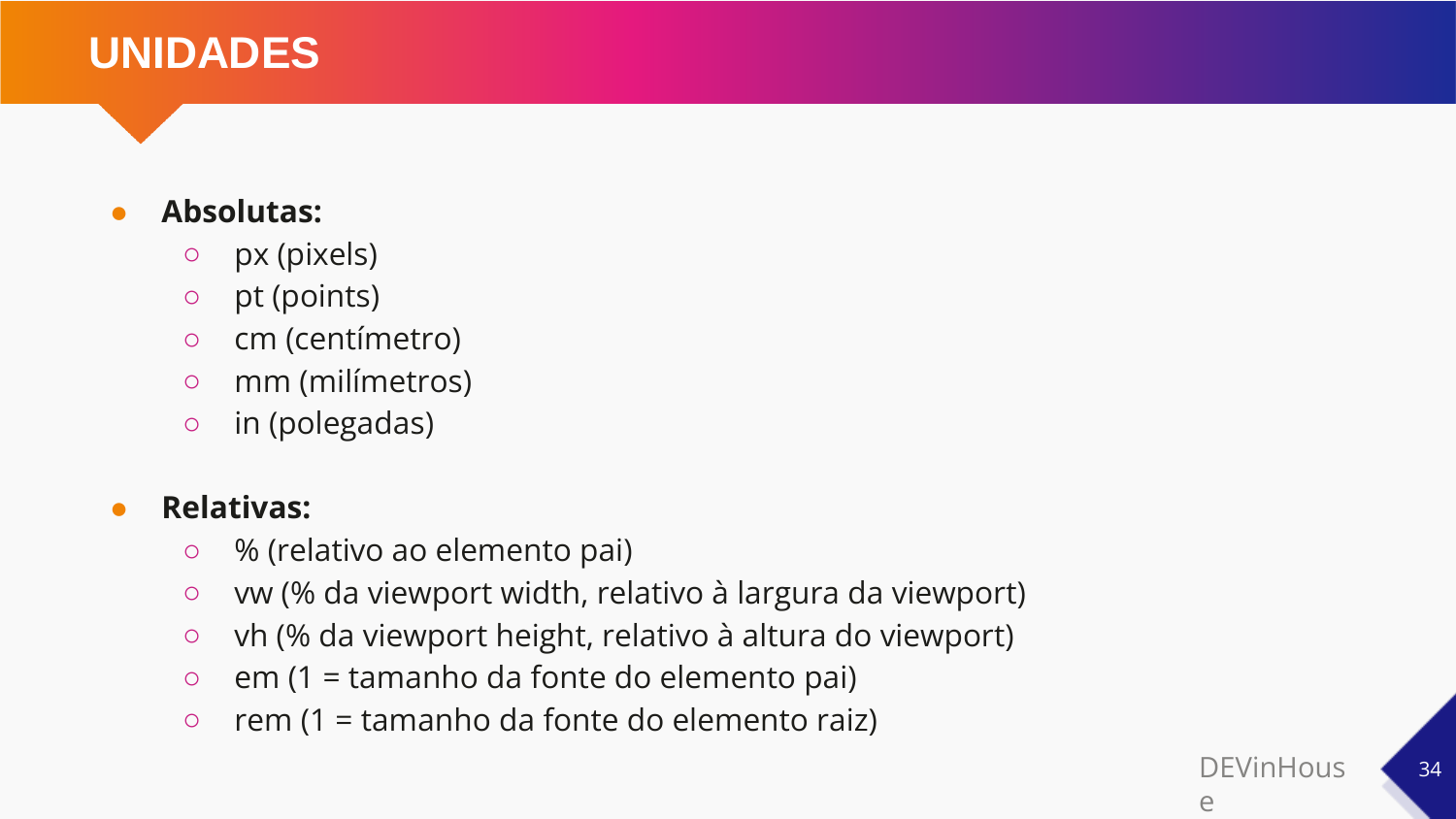

# UNIDADES
Absolutas:
px (pixels)
pt (points)
cm (centímetro)
mm (milímetros)
in (polegadas)

Relativas:
% (relativo ao elemento pai)
vw (% da viewport width, relativo à largura da viewport)
vh (% da viewport height, relativo à altura do viewport)
em (1 = tamanho da fonte do elemento pai)
rem (1 = tamanho da fonte do elemento raiz)
34